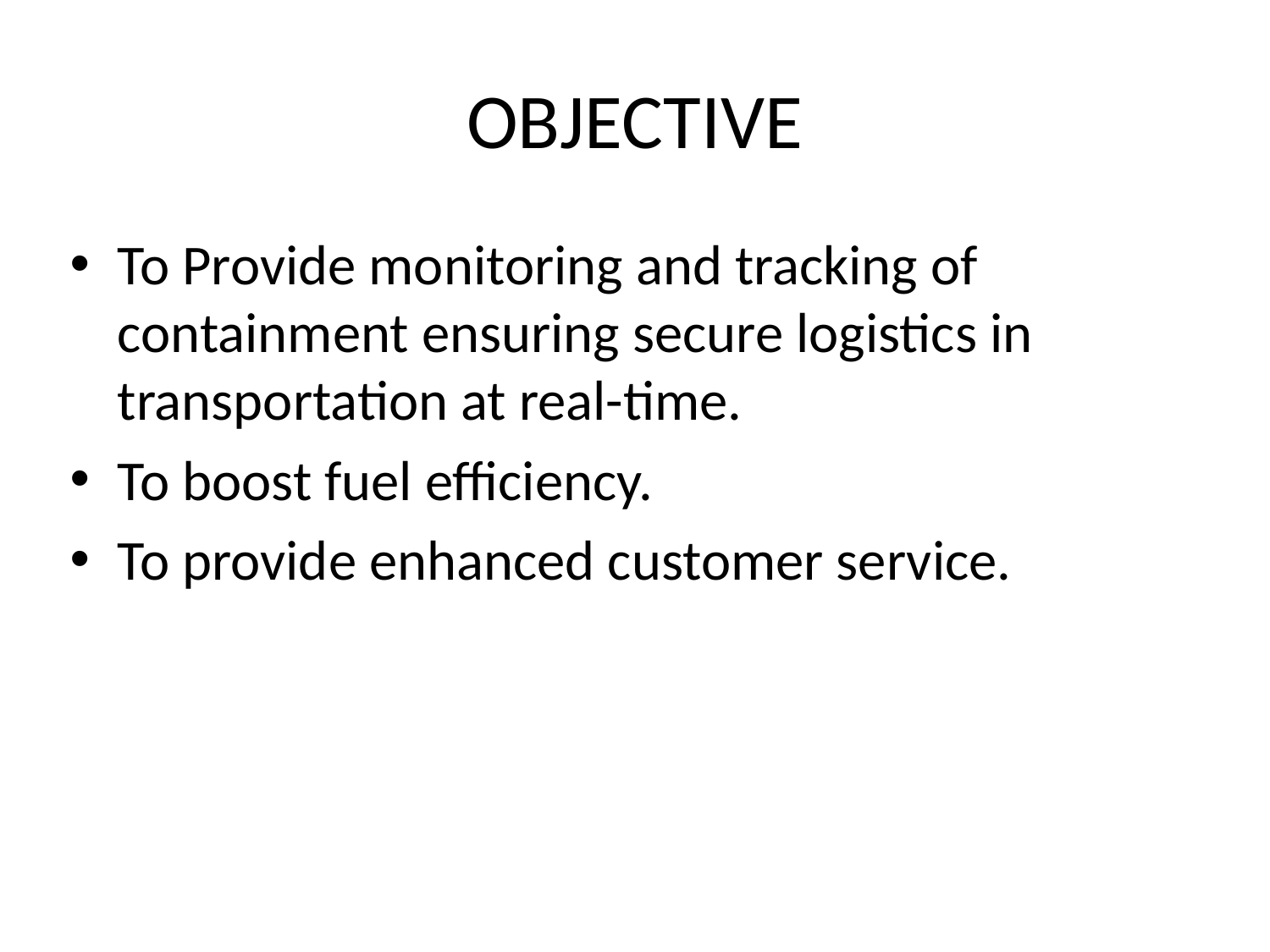

# OBJECTIVE
To Provide monitoring and tracking of containment ensuring secure logistics in transportation at real-time.
To boost fuel efficiency.
To provide enhanced customer service.